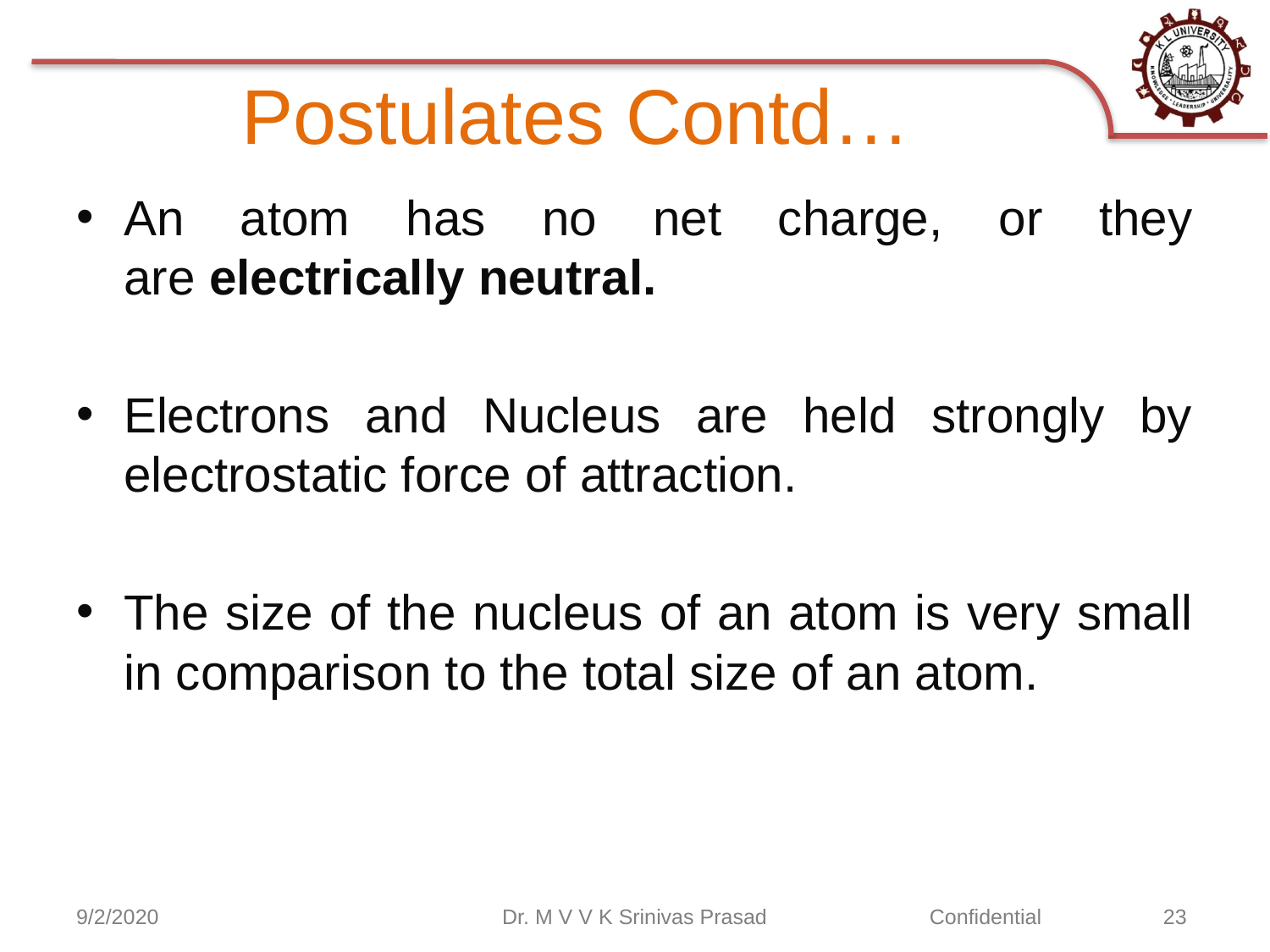

# Postulates Contd…
An atom has no net charge, or they are electrically neutral.

Electrons and Nucleus are held strongly by electrostatic force of attraction.

The size of the nucleus of an atom is very small in comparison to the total size of an atom.
9/2/2020
Dr. M V V K Srinivas Prasad
Confidential	                  23